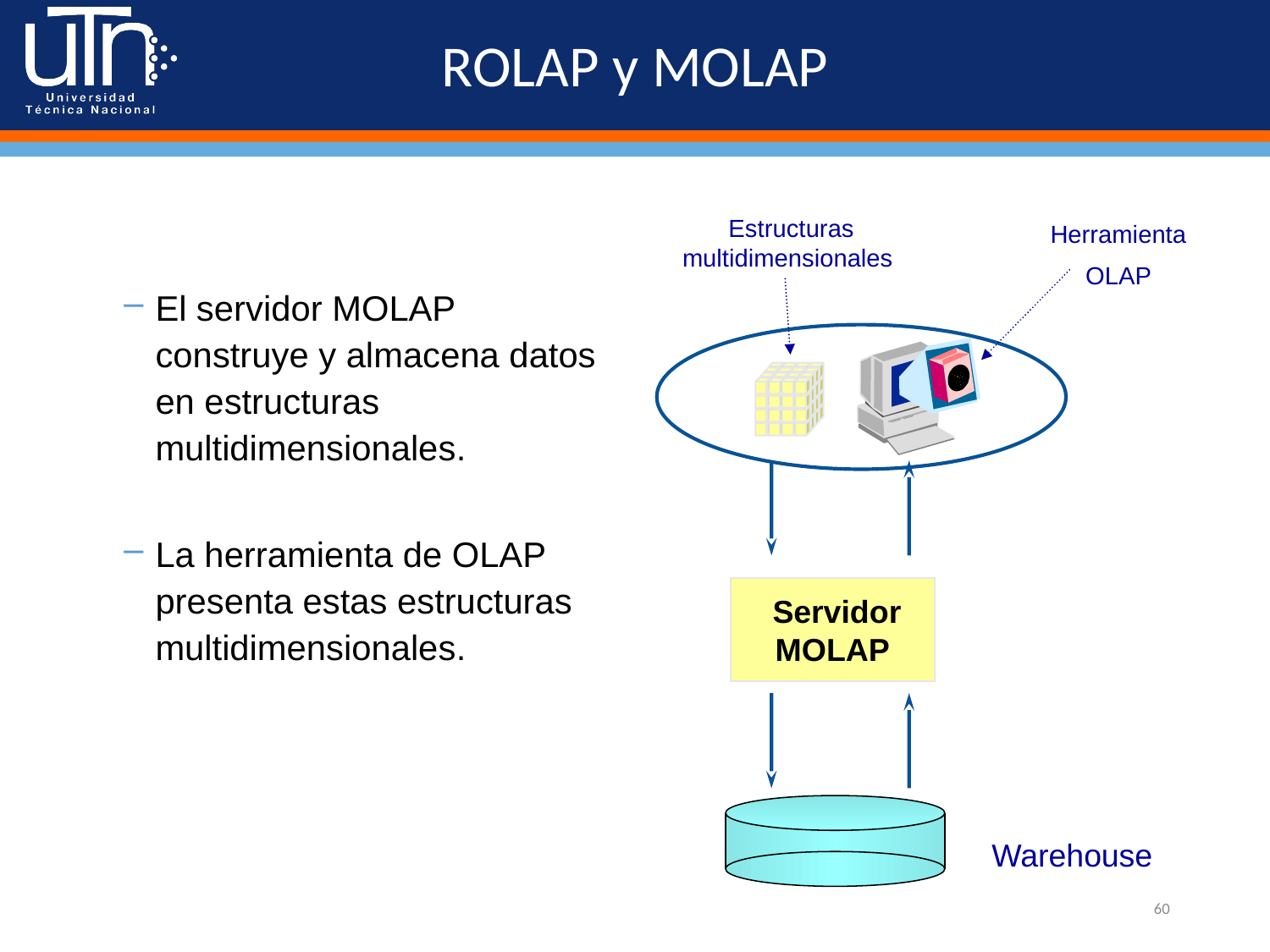

# ROLAP y MOLAP

Estructuras multidimensionales
Herramienta
OLAP

El servidor MOLAP construye y almacena datos en estructuras multidimensionales.

La herramienta de OLAP presenta estas estructuras multidimensionales.

 Servidor
MOLAP

Warehouse
60